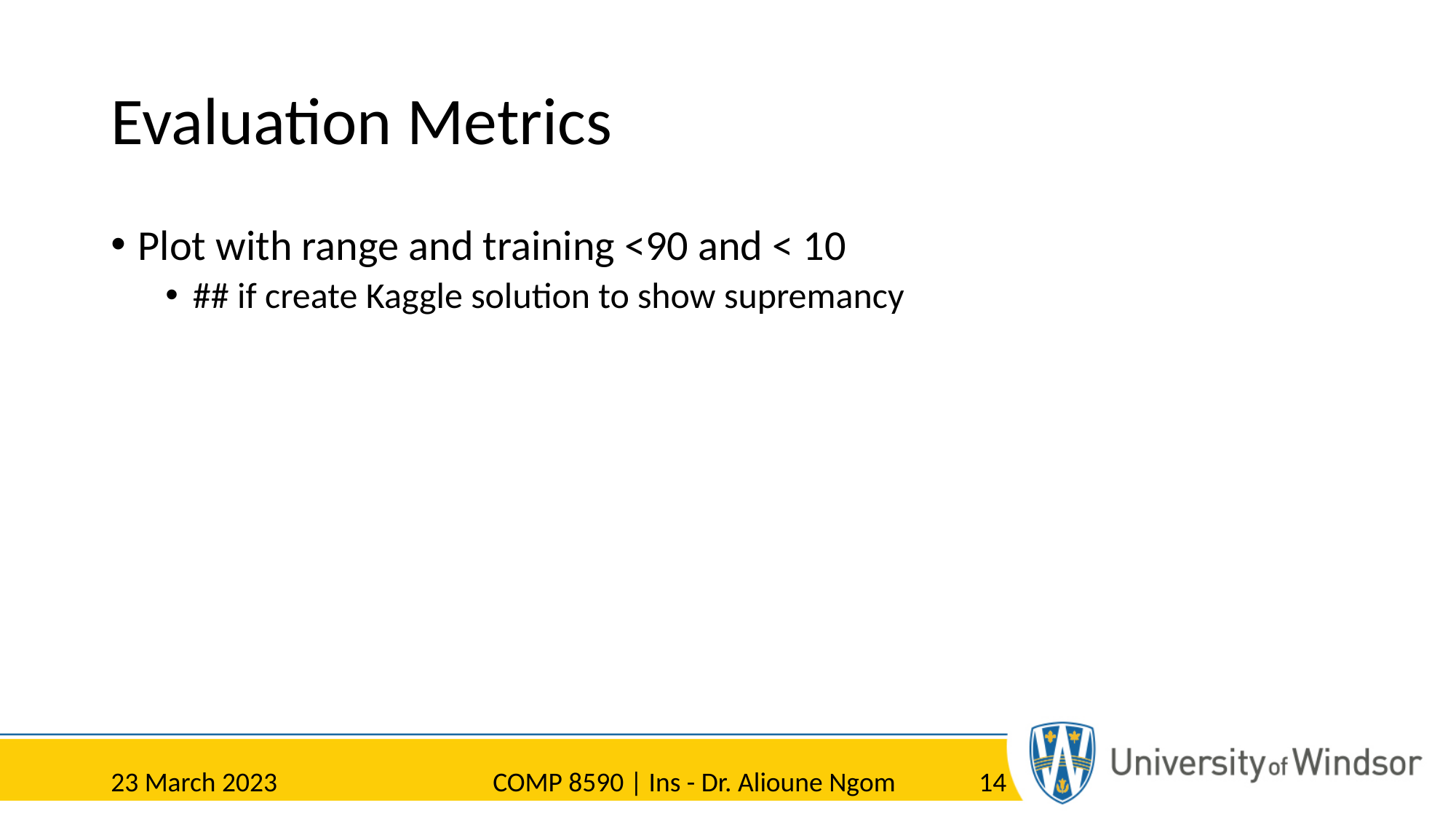

# Evaluation Metrics
Plot with range and training <90 and < 10
## if create Kaggle solution to show supremancy
23 March 2023
COMP 8590 | Ins - Dr. Alioune Ngom
14